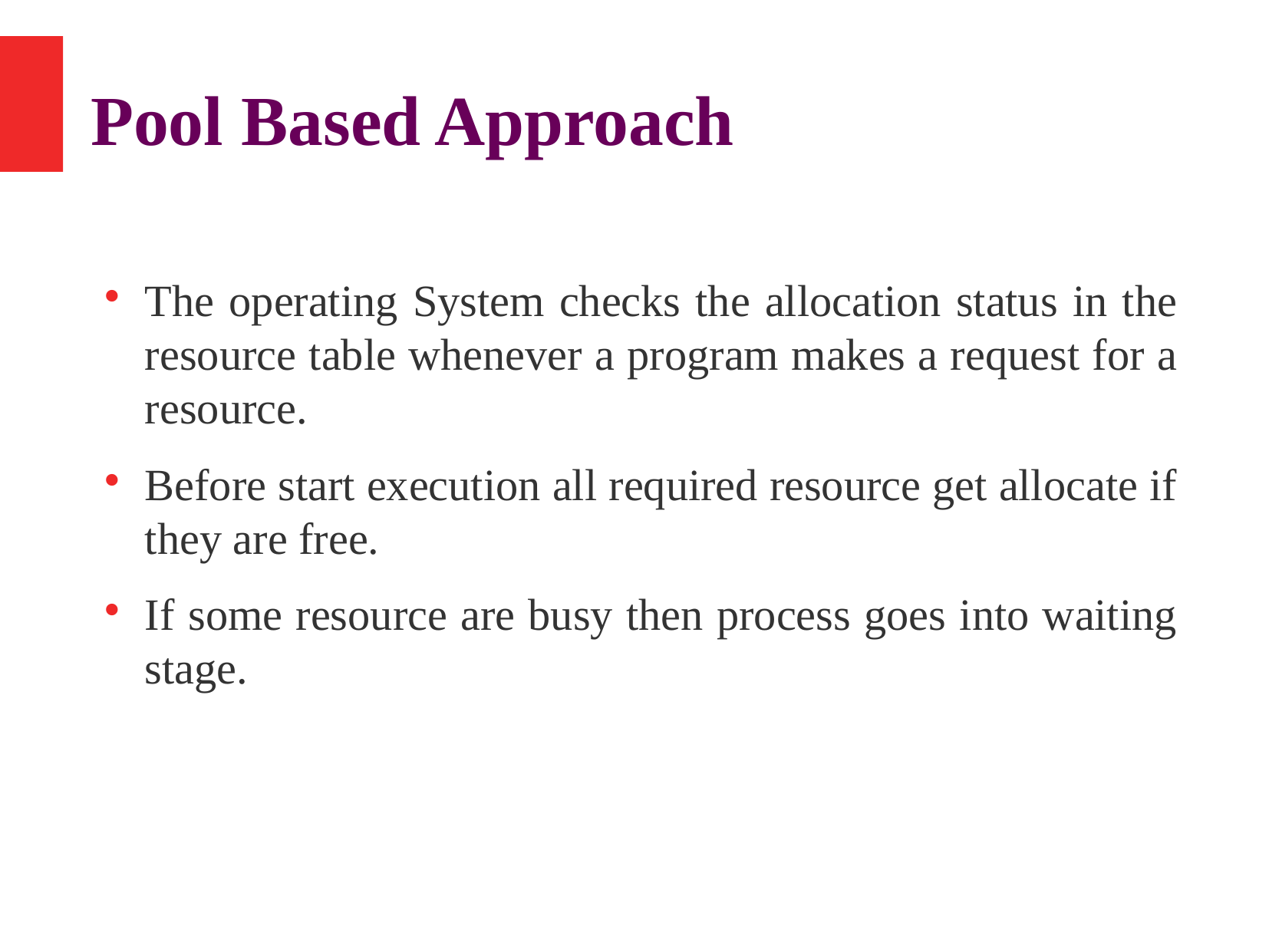

Pool Based Approach
The operating System checks the allocation status in the resource table whenever a program makes a request for a resource.
Before start execution all required resource get allocate if they are free.
If some resource are busy then process goes into waiting stage.